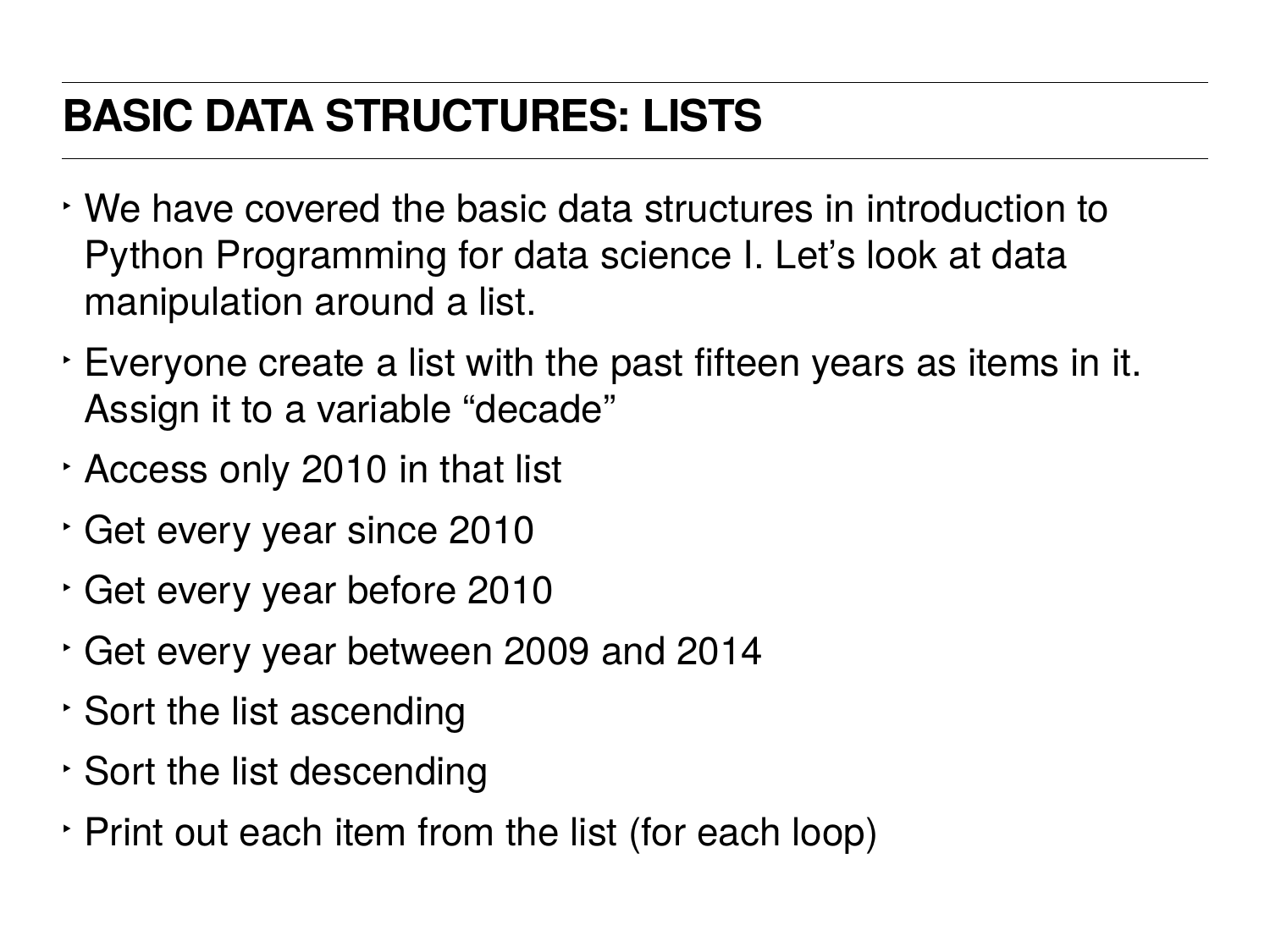

Basic Data structures: lists
We have covered the basic data structures in introduction to Python Programming for data science I. Let’s look at data manipulation around a list.
Everyone create a list with the past fifteen years as items in it. Assign it to a variable “decade”
Access only 2010 in that list
Get every year since 2010
Get every year before 2010
Get every year between 2009 and 2014
Sort the list ascending
Sort the list descending
Print out each item from the list (for each loop)